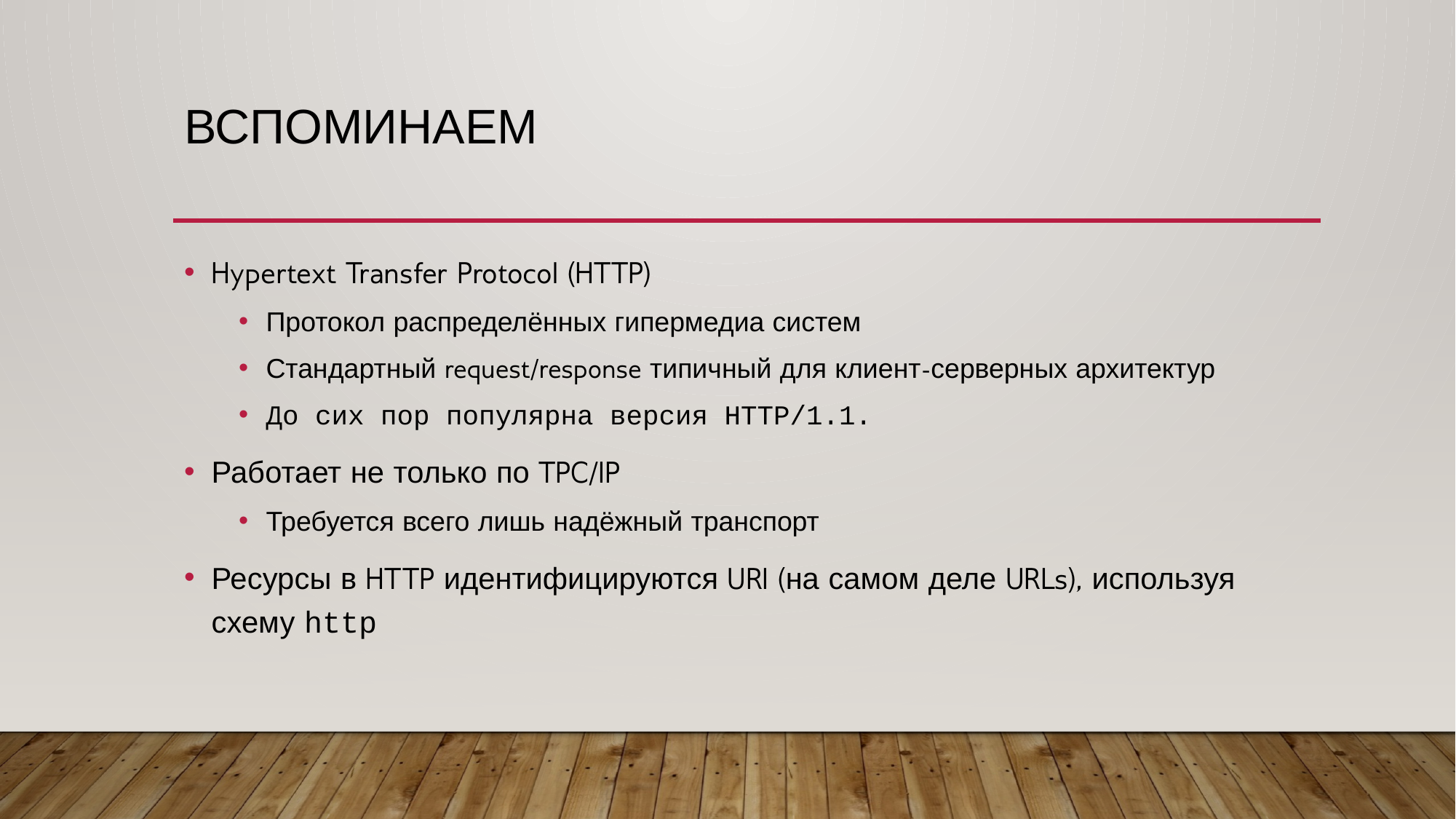

# Вспоминаем
Hypertext Transfer Protocol (HTTP)
Протокол распределённых гипермедиа систем
Стандартный request/response типичный для клиент-серверных архитектур
До сих пор популярна версия HTTP/1.1.
Работает не только по TPC/IP
Требуется всего лишь надёжный транспорт
Ресурсы в HTTP идентифицируются URI (на самом деле URLs), используя схему http